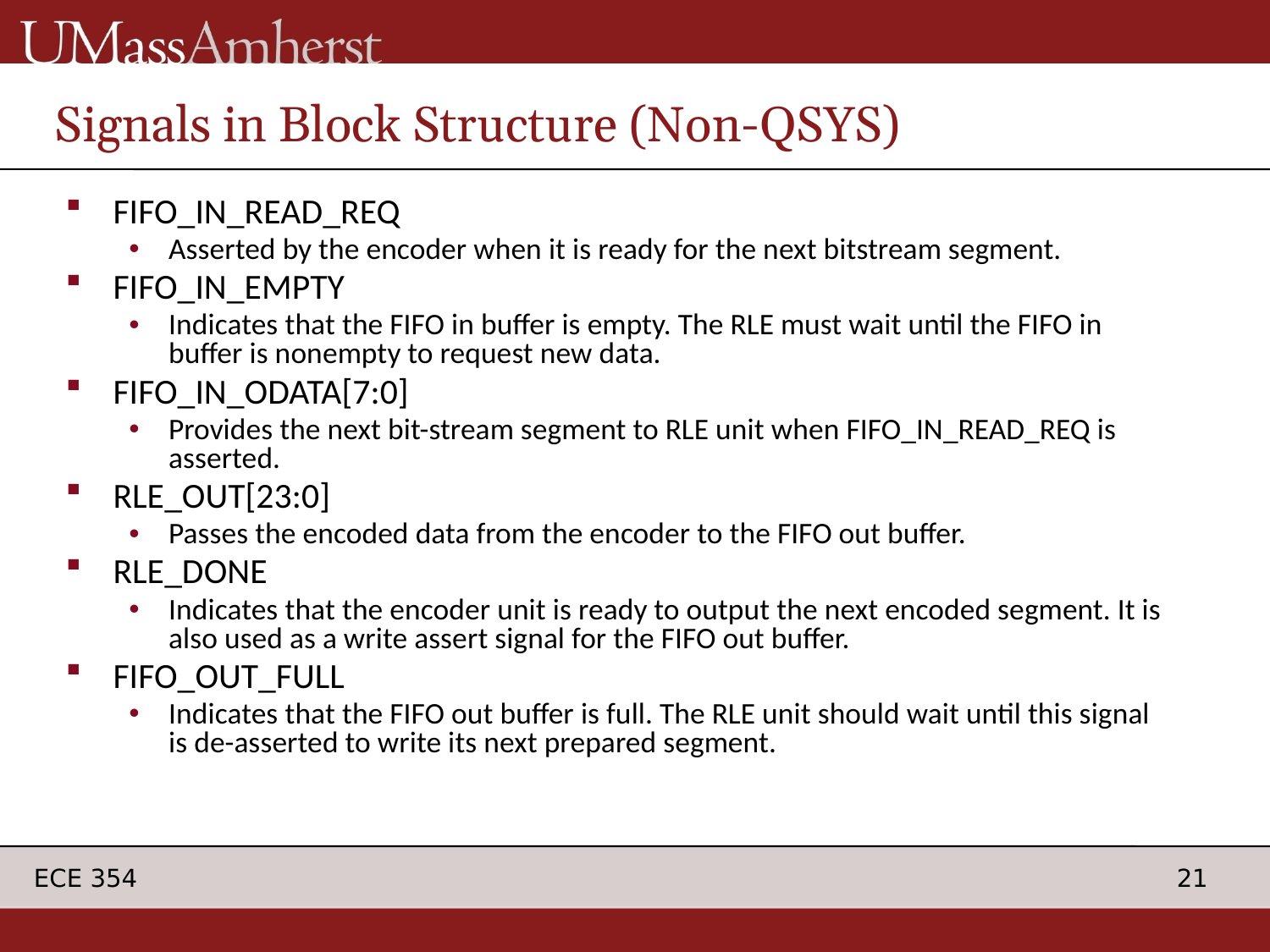

# Signals in Block Structure (Non-QSYS)
FIFO_IN_READ_REQ
Asserted by the encoder when it is ready for the next bitstream segment.
FIFO_IN_EMPTY
Indicates that the FIFO in buffer is empty. The RLE must wait until the FIFO in buffer is nonempty to request new data.
FIFO_IN_ODATA[7:0]
Provides the next bit-stream segment to RLE unit when FIFO_IN_READ_REQ is asserted.
RLE_OUT[23:0]
Passes the encoded data from the encoder to the FIFO out buffer.
RLE_DONE
Indicates that the encoder unit is ready to output the next encoded segment. It is also used as a write assert signal for the FIFO out buffer.
FIFO_OUT_FULL
Indicates that the FIFO out buffer is full. The RLE unit should wait until this signal is de-asserted to write its next prepared segment.